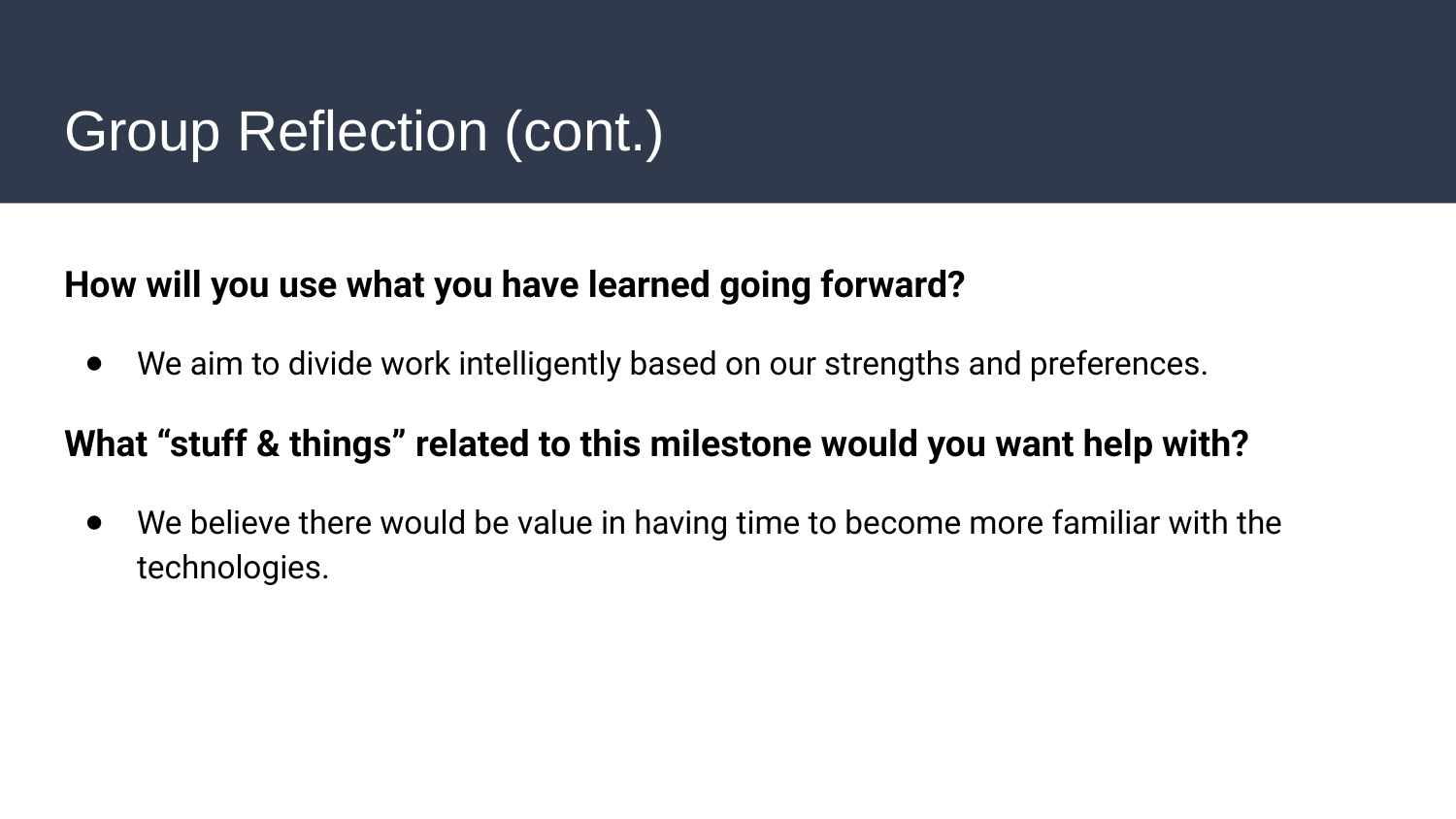

# Group Reflection (cont.)

How will you use what you have learned going forward?
We aim to divide work intelligently based on our strengths and preferences.
What “stuff & things” related to this milestone would you want help with?
We believe there would be value in having time to become more familiar with the technologies.